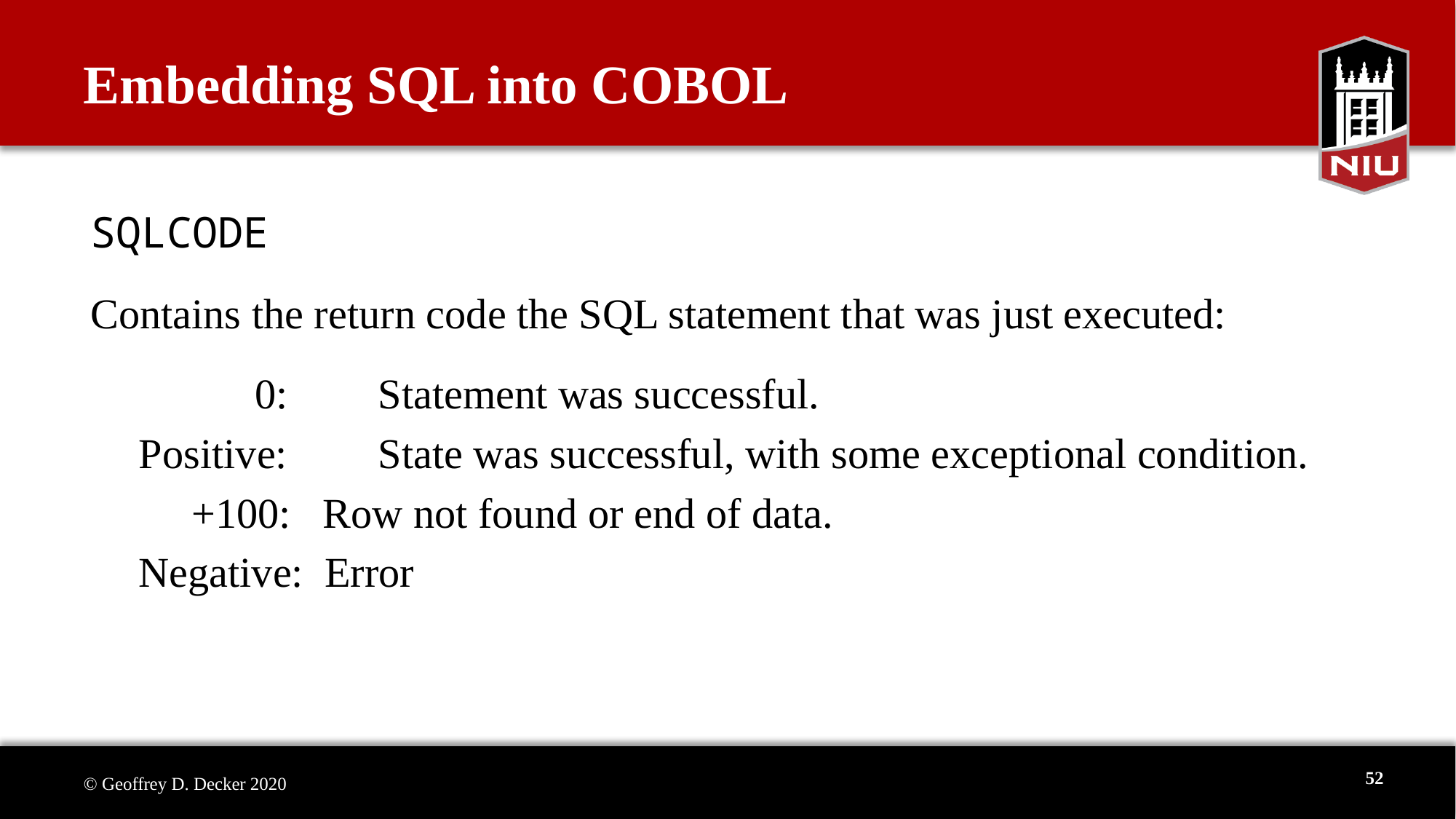

# Embedding SQL into COBOL
SQLCODE

Contains the return code the SQL statement that was just executed:

           0:	  Statement was successful.
Positive:	  State was successful, with some exceptional condition.
     +100:   Row not found or end of data.
Negative:  Error

52
© Geoffrey D. Decker 2020